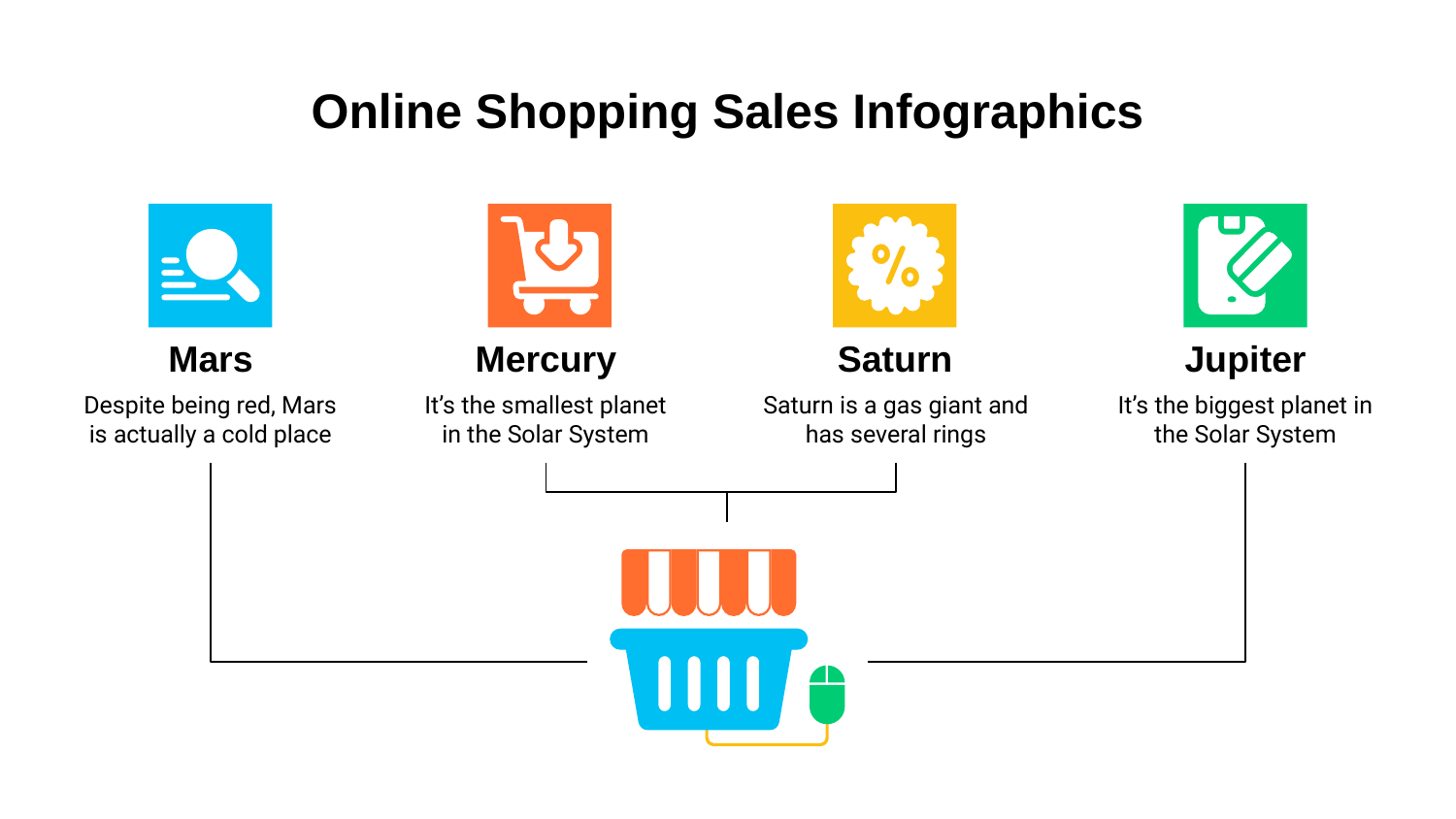

# Online Shopping Sales Infographics

Saturn
Saturn is a gas giant and has several rings
Mars
Despite being red, Mars is actually a cold place
Mercury
It’s the smallest planet in the Solar System
Jupiter
It’s the biggest planet in the Solar System